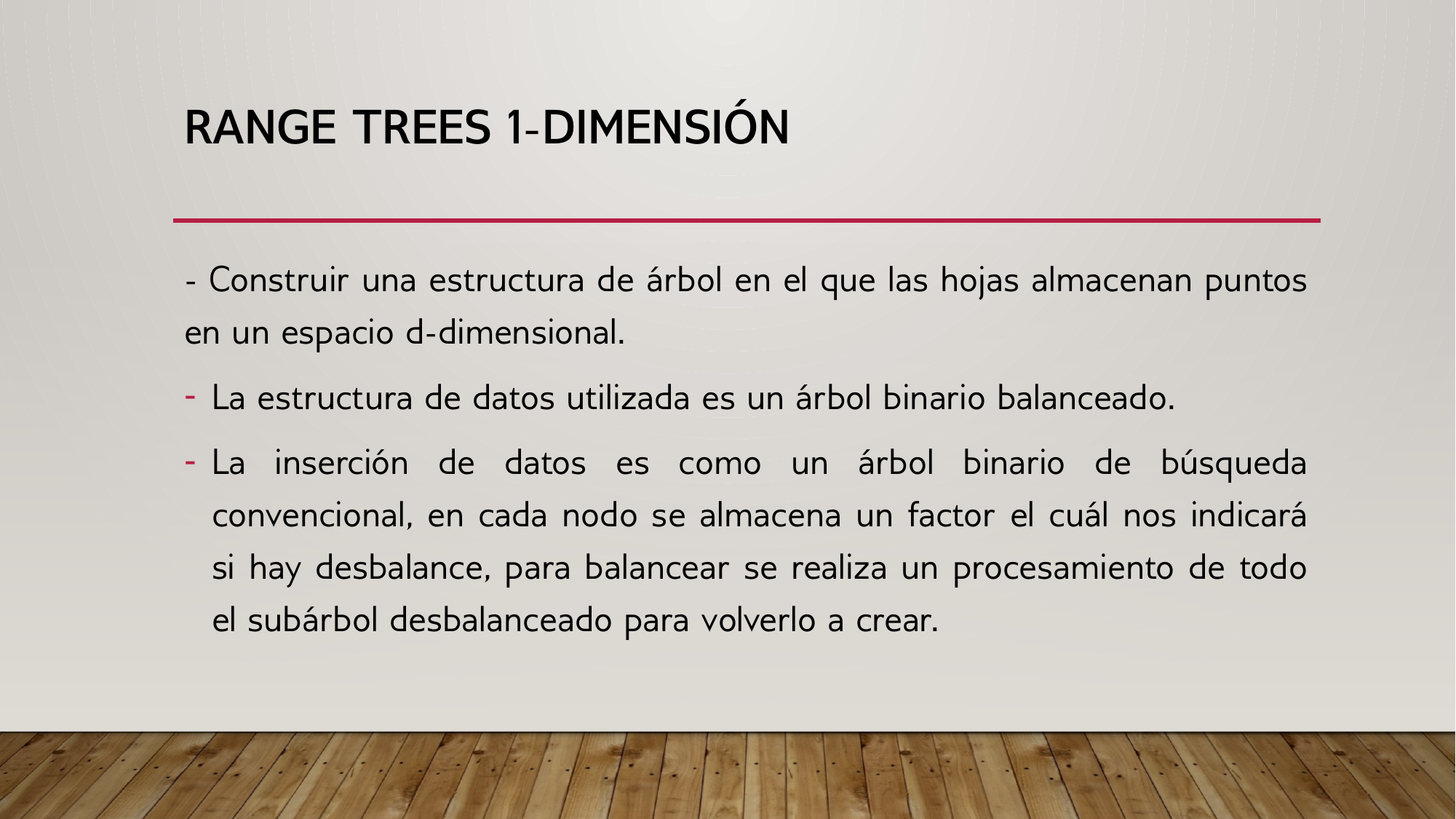

# Range Trees 1-Dimensión
- Construir una estructura de árbol en el que las hojas almacenan puntos en un espacio d-dimensional.
La estructura de datos utilizada es un árbol binario balanceado.
La inserción de datos es como un árbol binario de búsqueda convencional, en cada nodo se almacena un factor el cuál nos indicará si hay desbalance, para balancear se realiza un procesamiento de todo el subárbol desbalanceado para volverlo a crear.